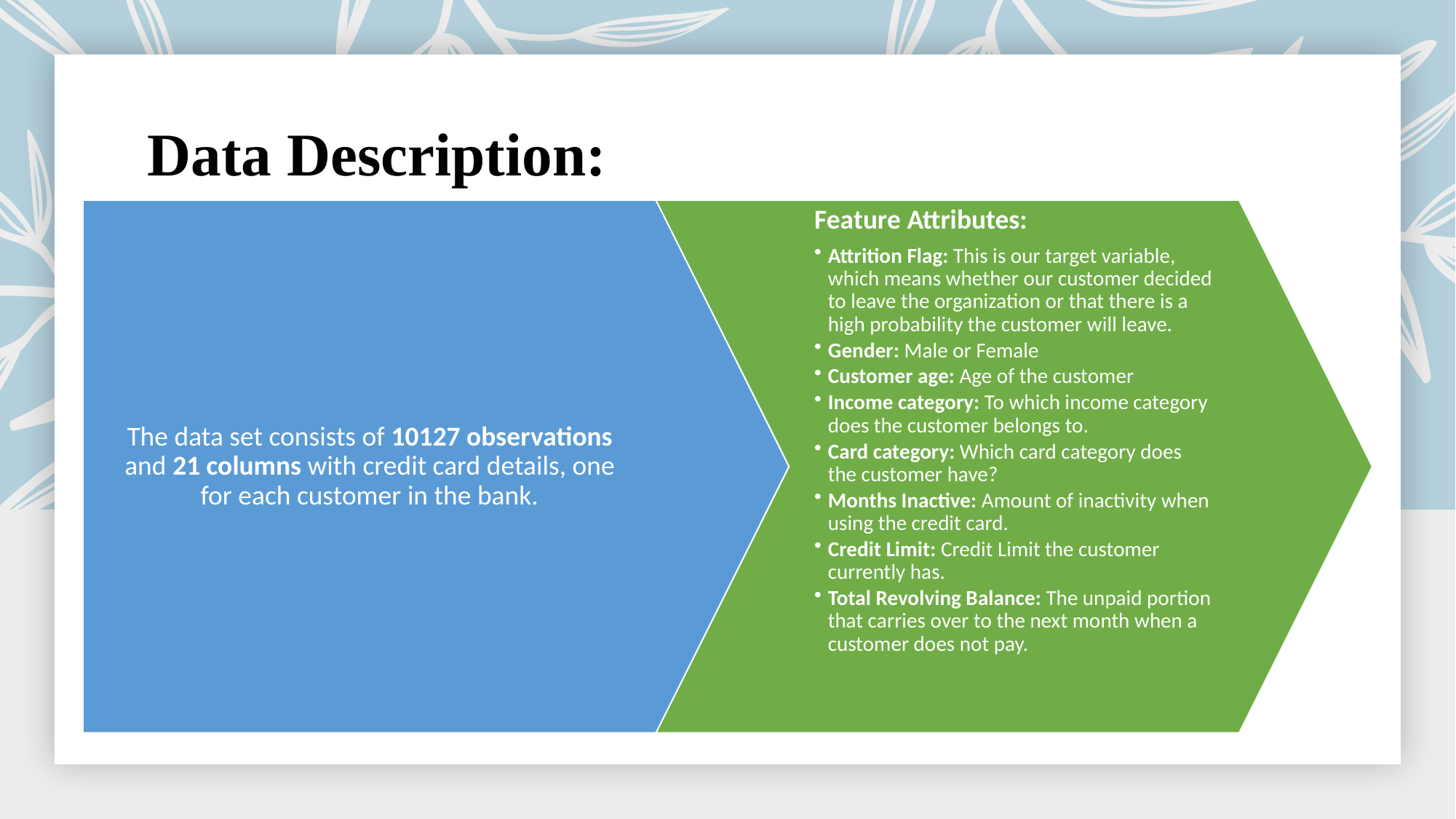

# Data Description:
The data set consists of 10127 observations and 21 columns with credit card details, one for each customer in the bank.
Feature Attributes:
Attrition Flag: This is our target variable, which means whether our customer decided to leave the organization or that there is a high probability the customer will leave.
Gender: Male or Female
Customer age: Age of the customer
Income category: To which income category does the customer belongs to.
Card category: Which card category does the customer have?
Months Inactive: Amount of inactivity when using the credit card.
Credit Limit: Credit Limit the customer currently has.
Total Revolving Balance: The unpaid portion that carries over to the next month when a customer does not pay.